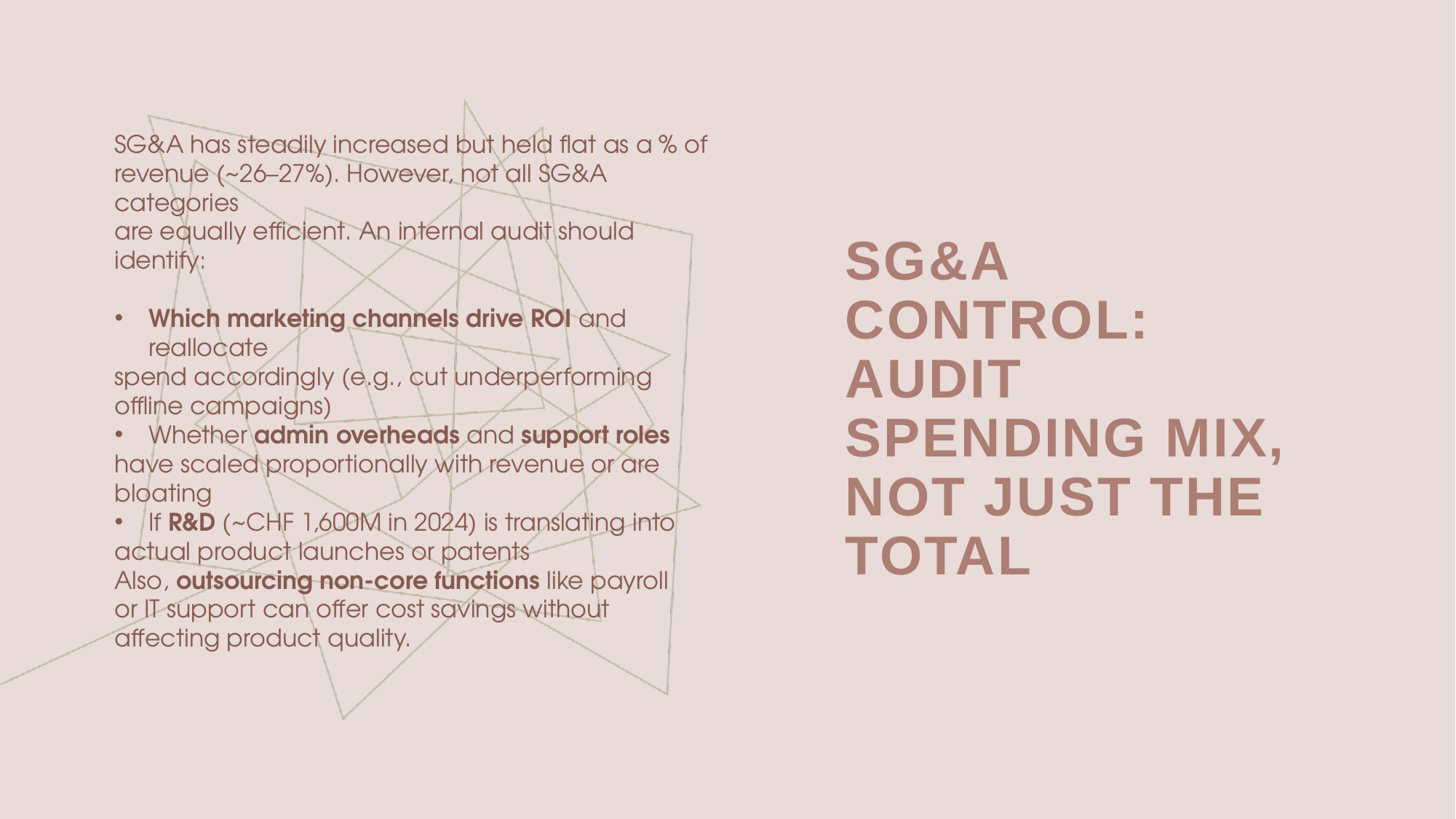

SG&A has steadily increased but held flat as a % of
revenue (~26–27%). However, not all SG&A categories
are equally efficient. An internal audit should identify:

Which marketing channels drive ROI and reallocate
spend accordingly (e.g., cut underperforming
offline campaigns)
Whether admin overheads and support roles
have scaled proportionally with revenue or are
bloating
If R&D (~CHF 1,600M in 2024) is translating into
actual product launches or patents
Also, outsourcing non-core functions like payroll
or IT support can offer cost savings without
affecting product quality.

# SG&A Control: Audit Spending Mix, Not Just the Total